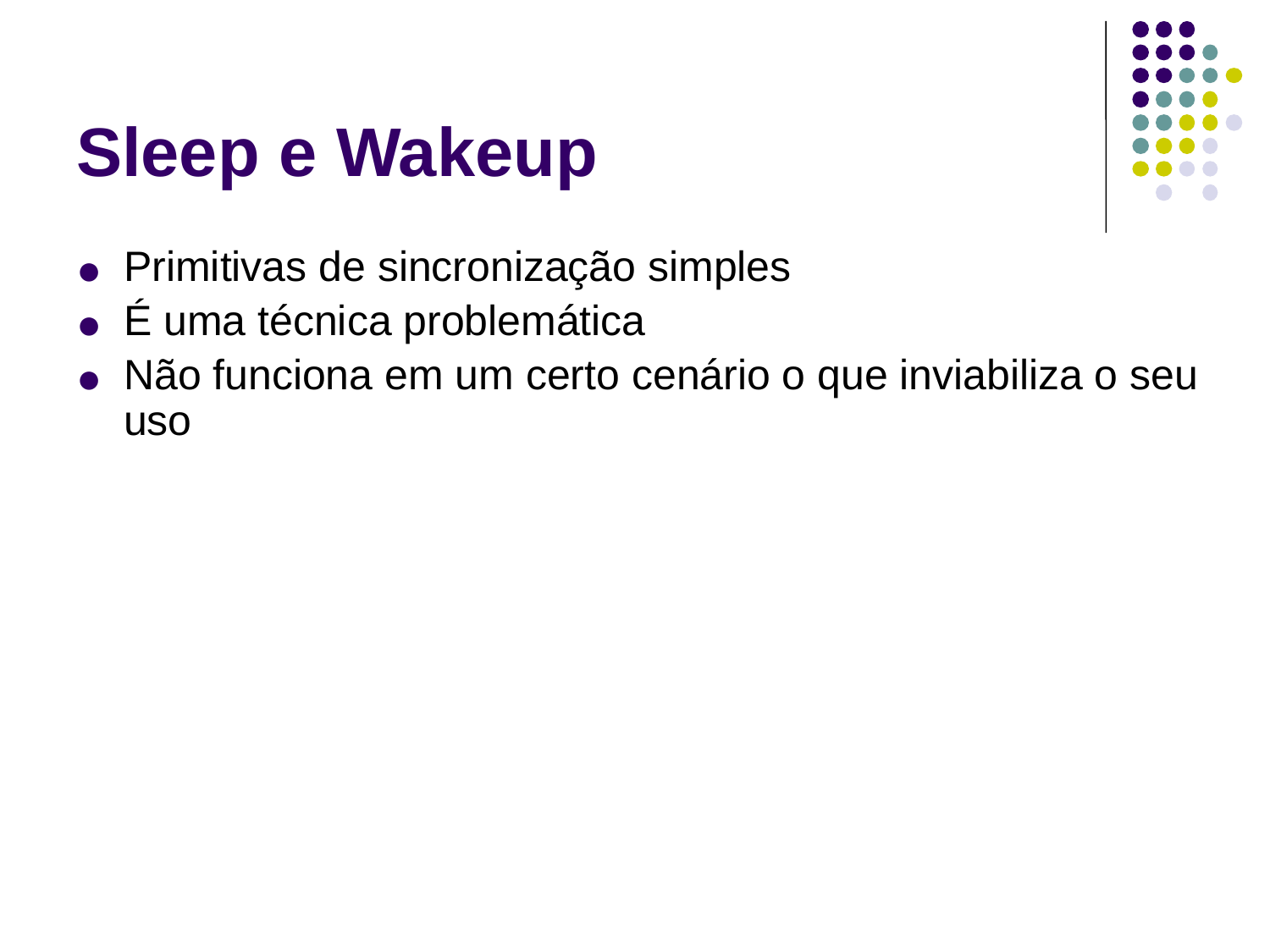

# Sleep e Wakeup
Primitivas de sincronização simples
É uma técnica problemática
Não funciona em um certo cenário o que inviabiliza o seu uso